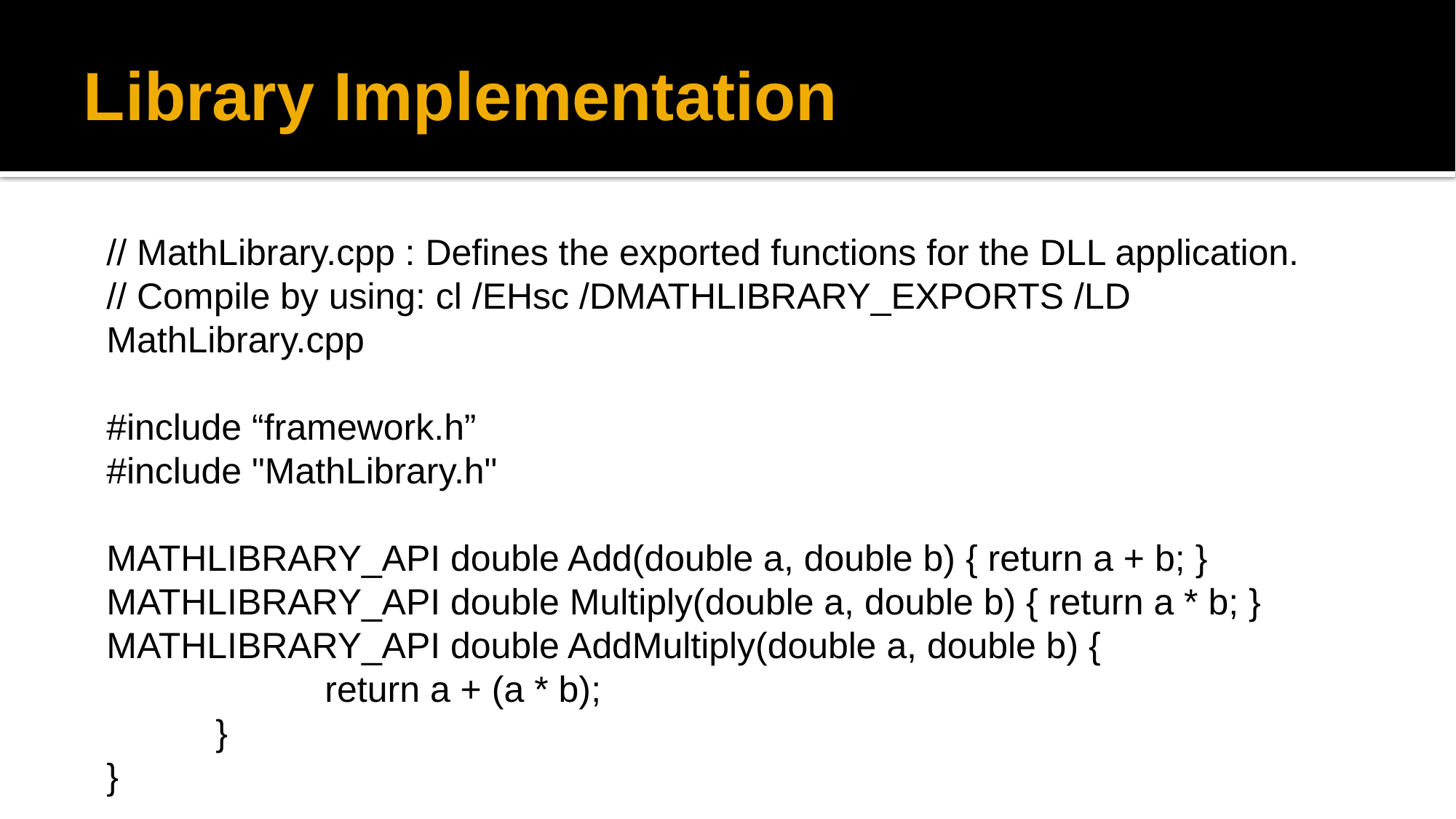

# Library Implementation
// MathLibrary.cpp : Defines the exported functions for the DLL application.
// Compile by using: cl /EHsc /DMATHLIBRARY_EXPORTS /LD MathLibrary.cpp
#include “framework.h”
#include "MathLibrary.h"
MATHLIBRARY_API double Add(double a, double b) { return a + b; }
MATHLIBRARY_API double Multiply(double a, double b) { return a * b; } MATHLIBRARY_API double AddMultiply(double a, double b) {
		return a + (a * b);
	}
}